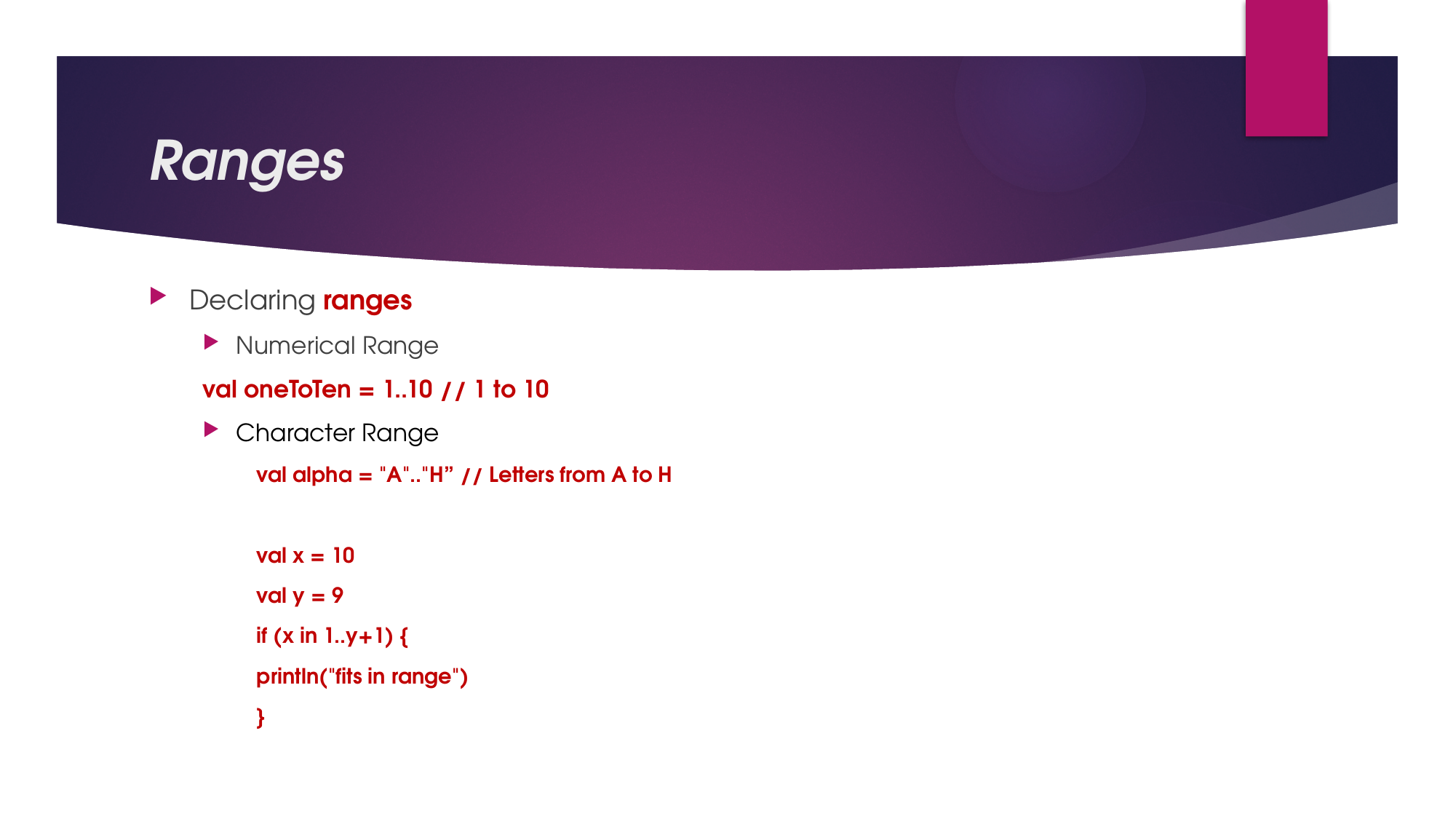

# Ranges
Declaring ranges
Numerical Range
	val oneToTen = 1..10 // 1 to 10
Character Range
val alpha = "A".."H” // Letters from A to H

val x = 10
val y = 9
if (x in 1..y+1) {
	println("fits in range")
}